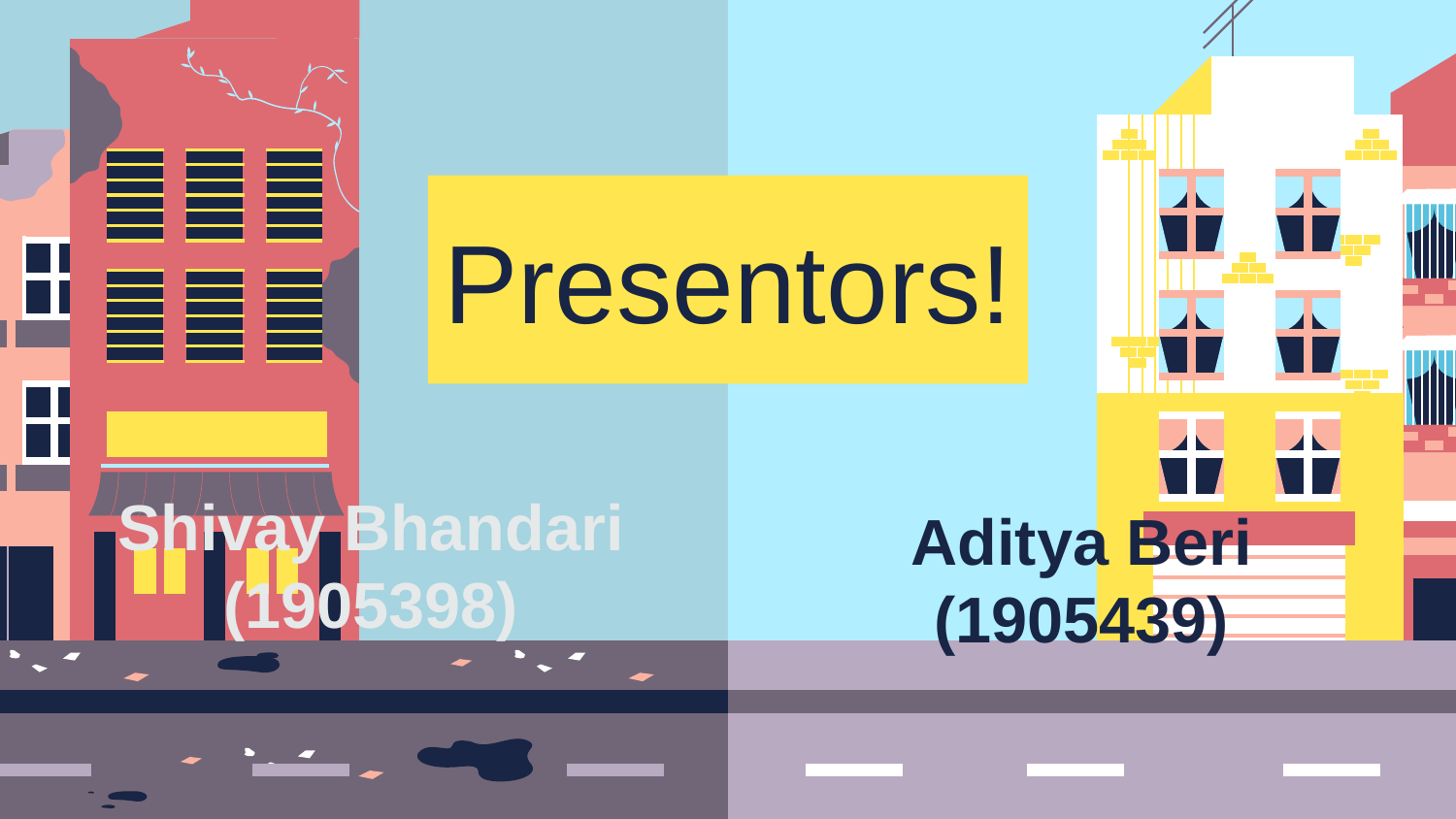

# Presentors!
Shivay Bhandari
(1905398)
Aditya Beri
(1905439)